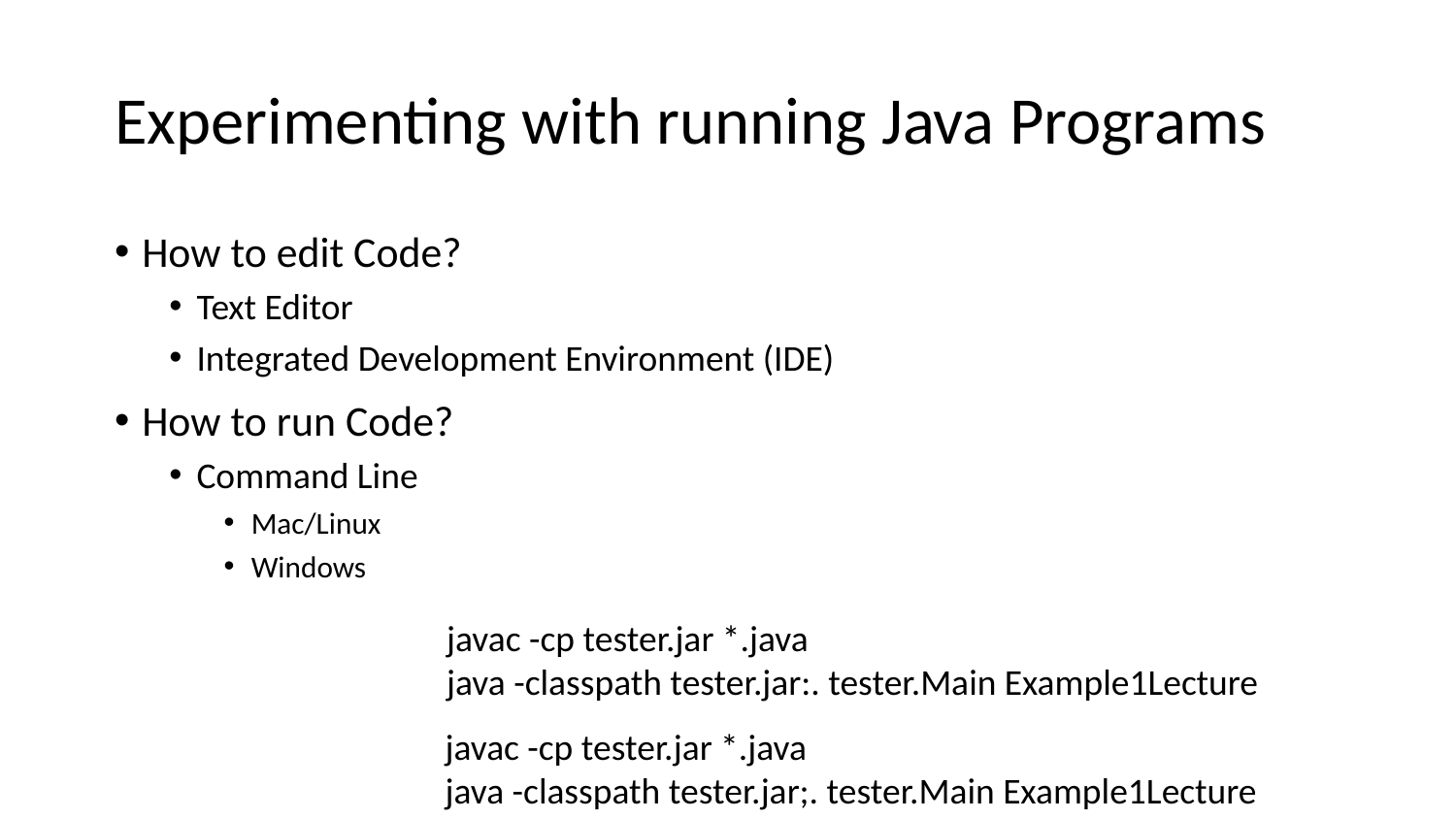

# Experimenting with running Java Programs
How to edit Code?
Text Editor
Integrated Development Environment (IDE)
How to run Code?
Command Line
Mac/Linux
Windows

javac -cp tester.jar *.java
java -classpath tester.jar:. tester.Main Example1Lecture
javac -cp tester.jar *.java
java -classpath tester.jar;. tester.Main Example1Lecture